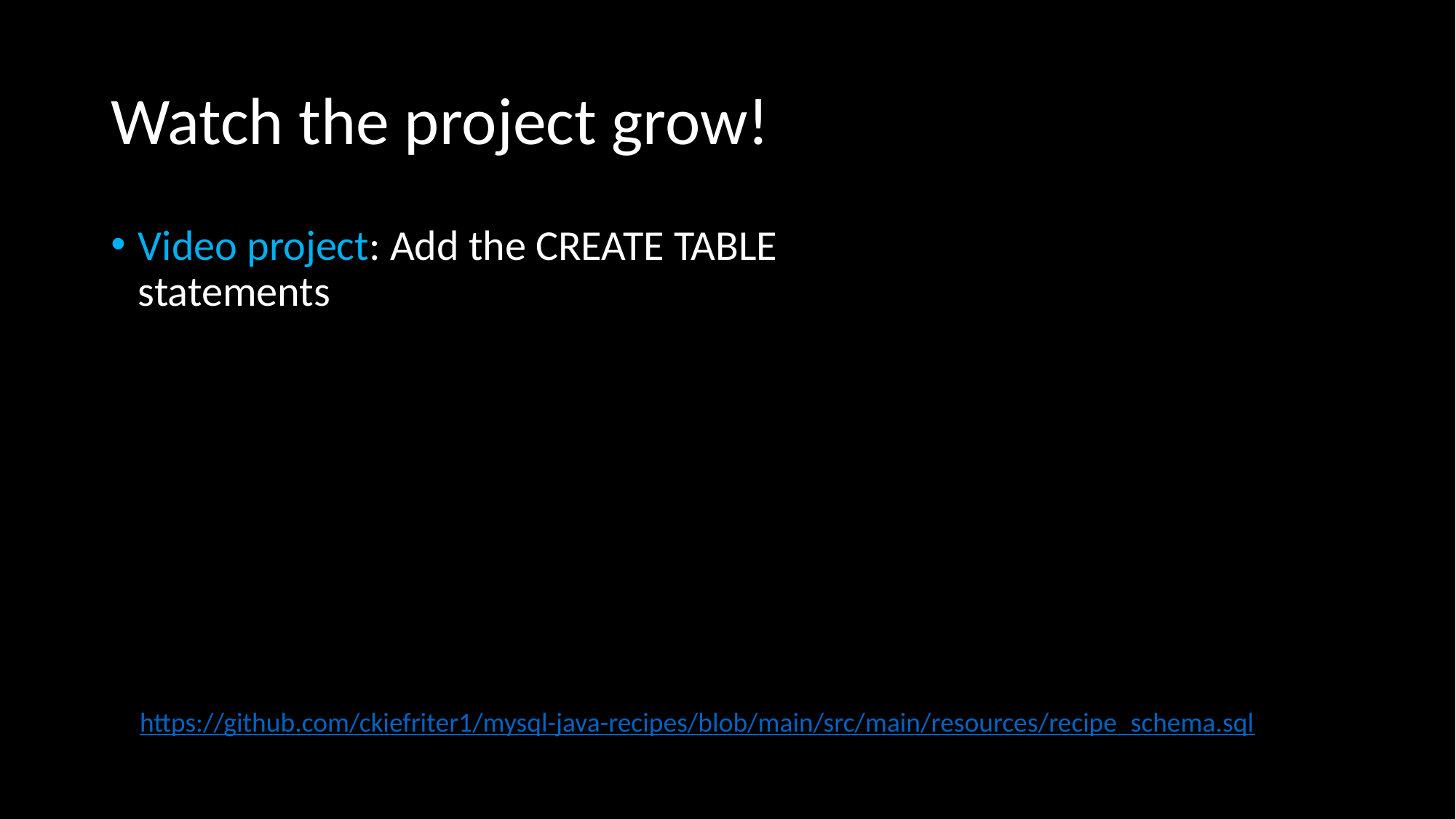

# Watch the project grow!
Video project: Add the CREATE TABLE statements
https://github.com/ckiefriter1/mysql-java-recipes/blob/main/src/main/resources/recipe_schema.sql